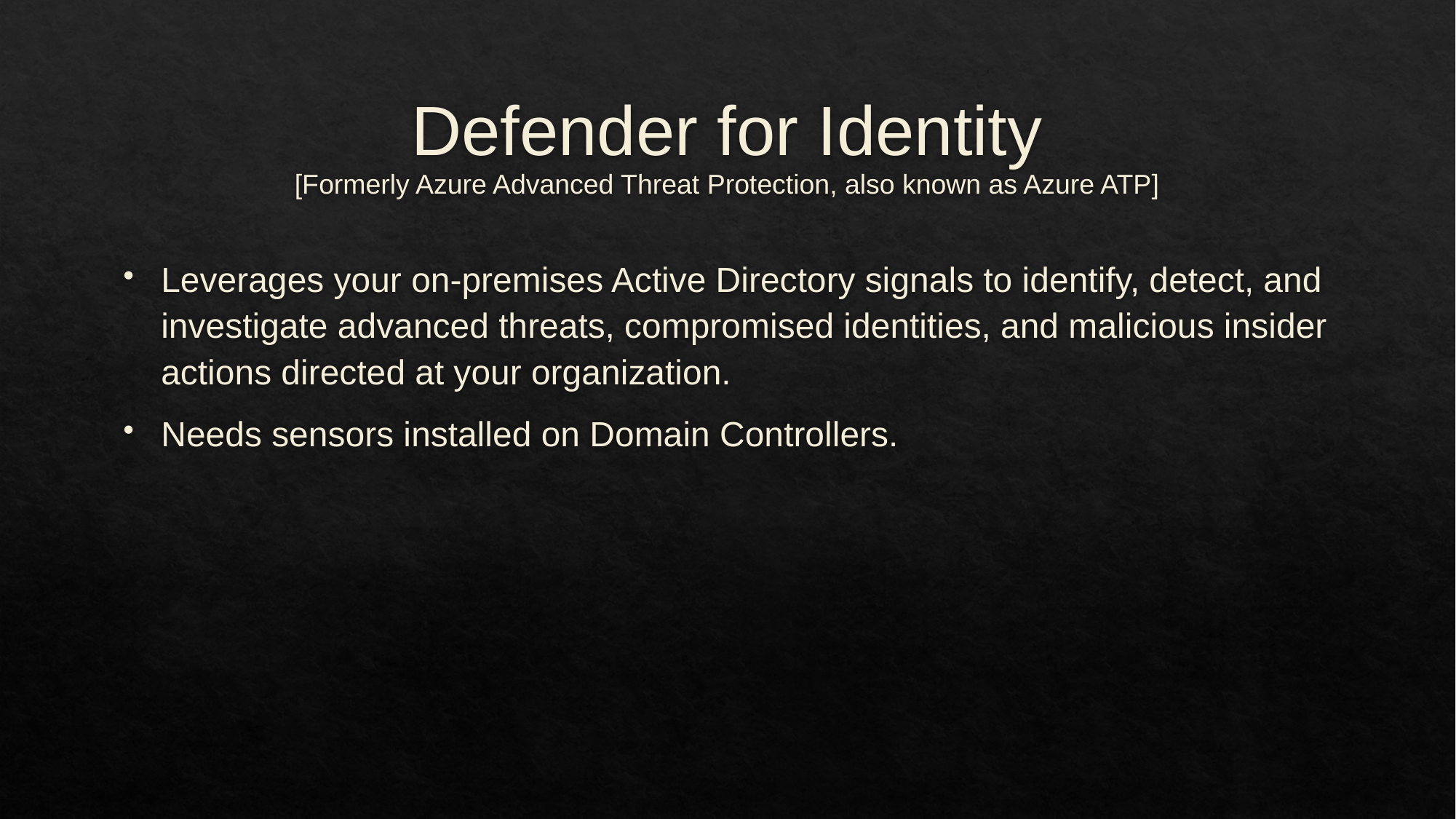

# Defender for Identity [Formerly Azure Advanced Threat Protection, also known as Azure ATP]
Leverages your on-premises Active Directory signals to identify, detect, and investigate advanced threats, compromised identities, and malicious insider actions directed at your organization.
Needs sensors installed on Domain Controllers.